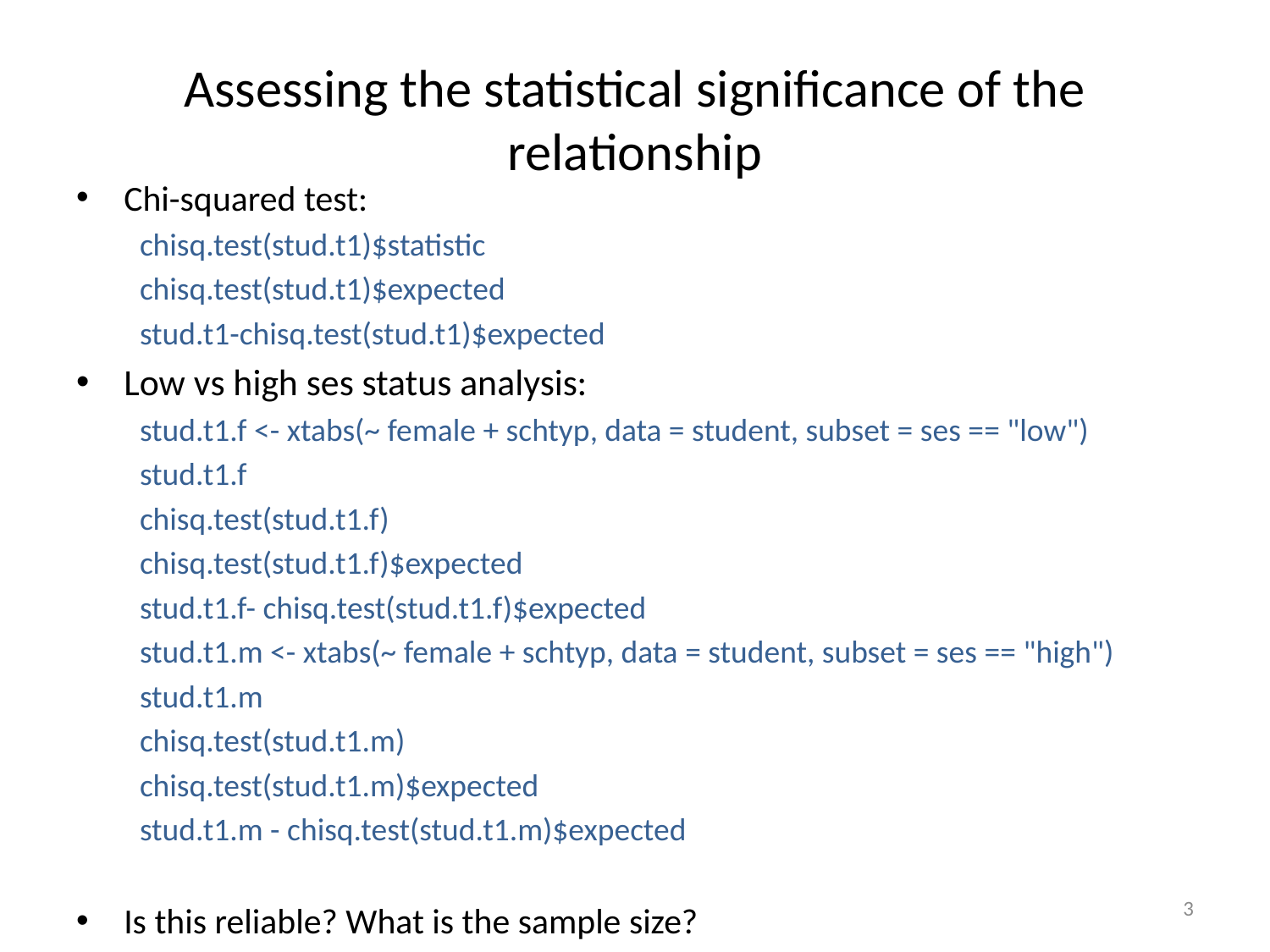

# Assessing the statistical significance of the relationship
Chi-squared test:
chisq.test(stud.t1)$statistic
chisq.test(stud.t1)$expected
stud.t1-chisq.test(stud.t1)$expected
Low vs high ses status analysis:
stud.t1.f <- xtabs(~ female + schtyp, data = student, subset = ses == "low")
stud.t1.f
chisq.test(stud.t1.f)
chisq.test(stud.t1.f)$expected
stud.t1.f- chisq.test(stud.t1.f)$expected
stud.t1.m <- xtabs(~ female + schtyp, data = student, subset = ses == "high")
stud.t1.m
chisq.test(stud.t1.m)
chisq.test(stud.t1.m)$expected
stud.t1.m - chisq.test(stud.t1.m)$expected

Is this reliable? What is the sample size?

3